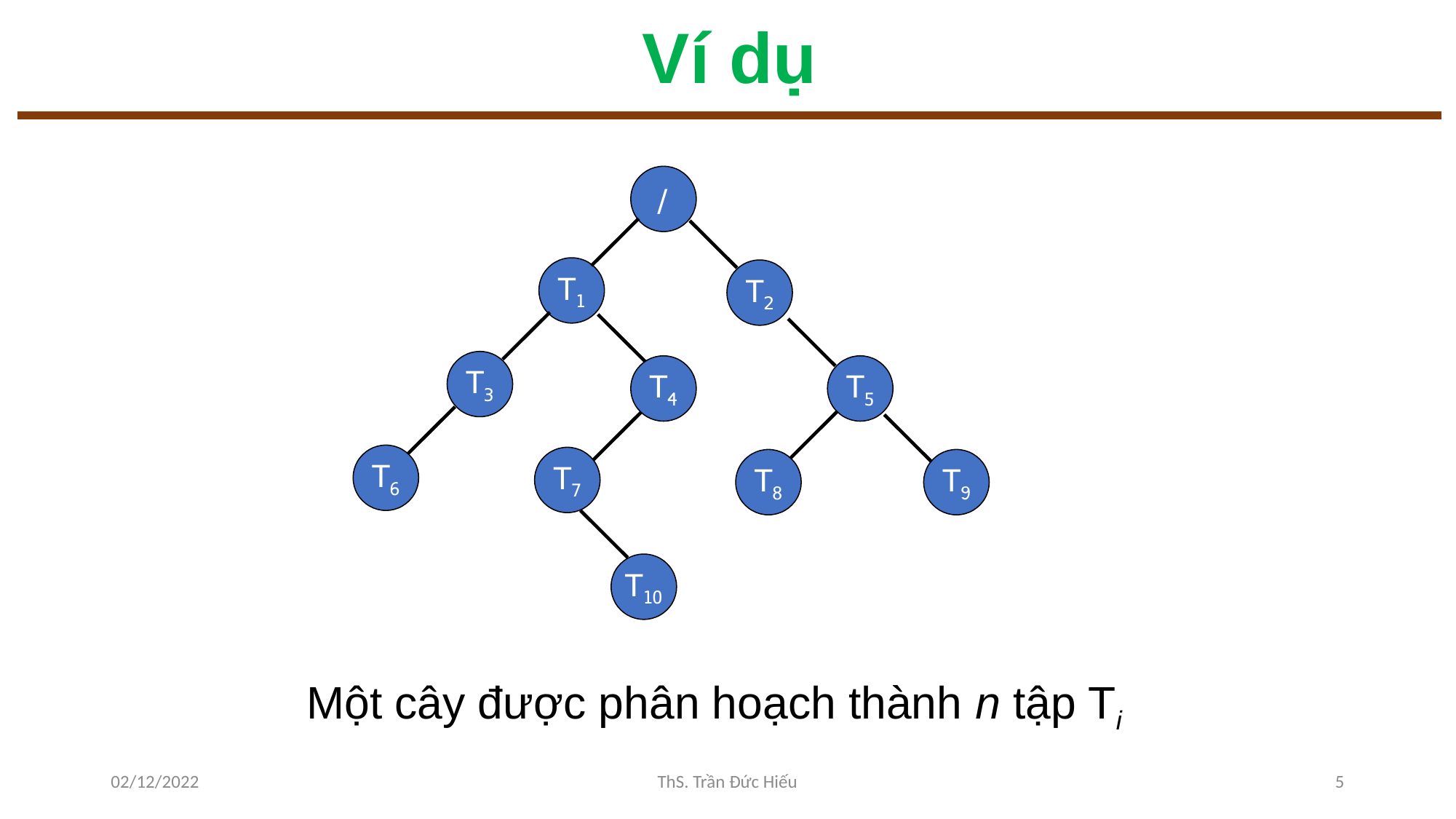

# Ví dụ
/

T1
T2

T3
T4
T5

T6
T7
T8
T9

T10
Một cây được phân hoạch thành n tập Ti
02/12/2022
ThS. Trần Đức Hiếu
5